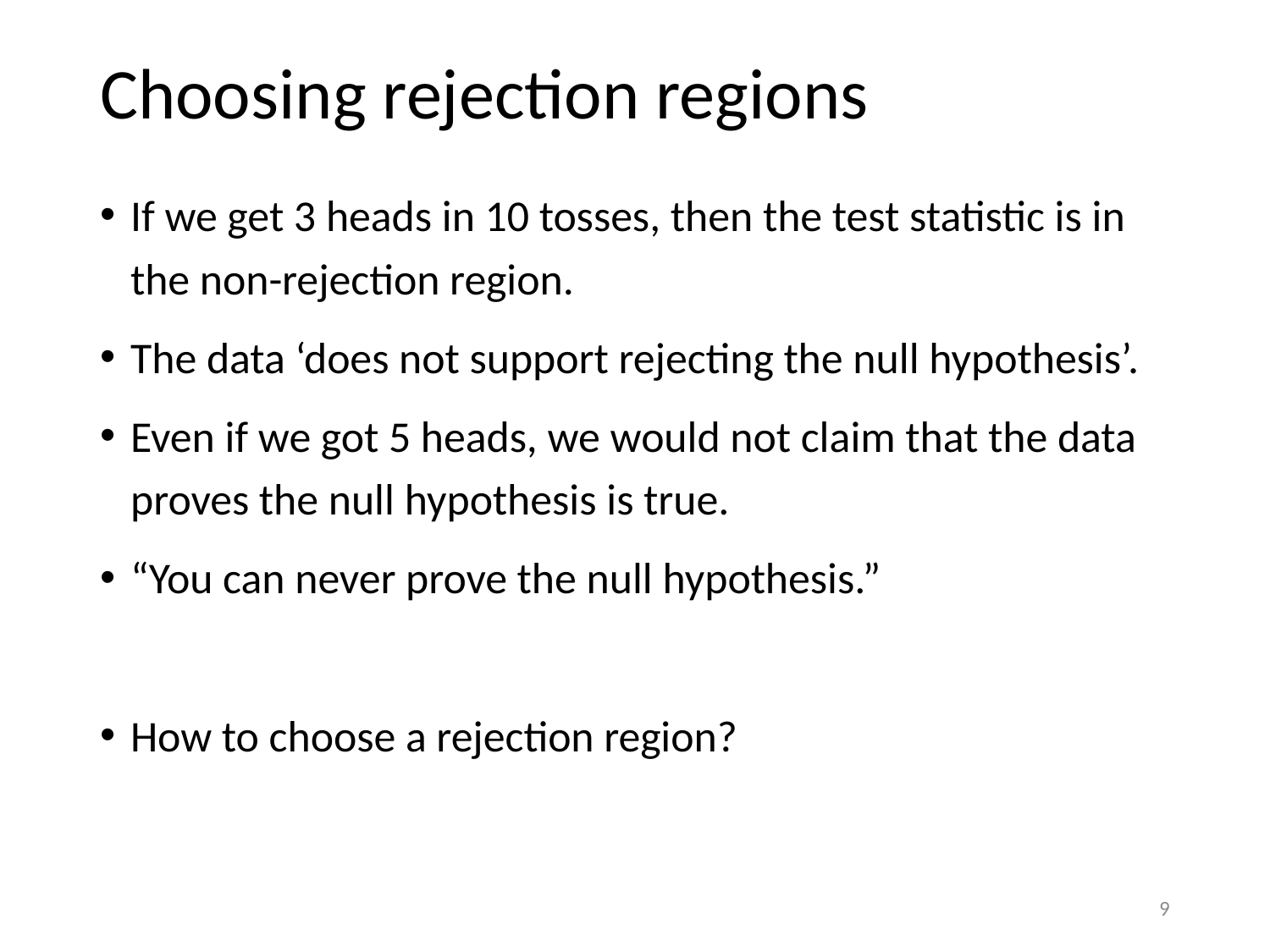

# Choosing rejection regions
If we get 3 heads in 10 tosses, then the test statistic is in the non-rejection region.
The data ‘does not support rejecting the null hypothesis’.
Even if we got 5 heads, we would not claim that the data proves the null hypothesis is true.
“You can never prove the null hypothesis.”

How to choose a rejection region?

9